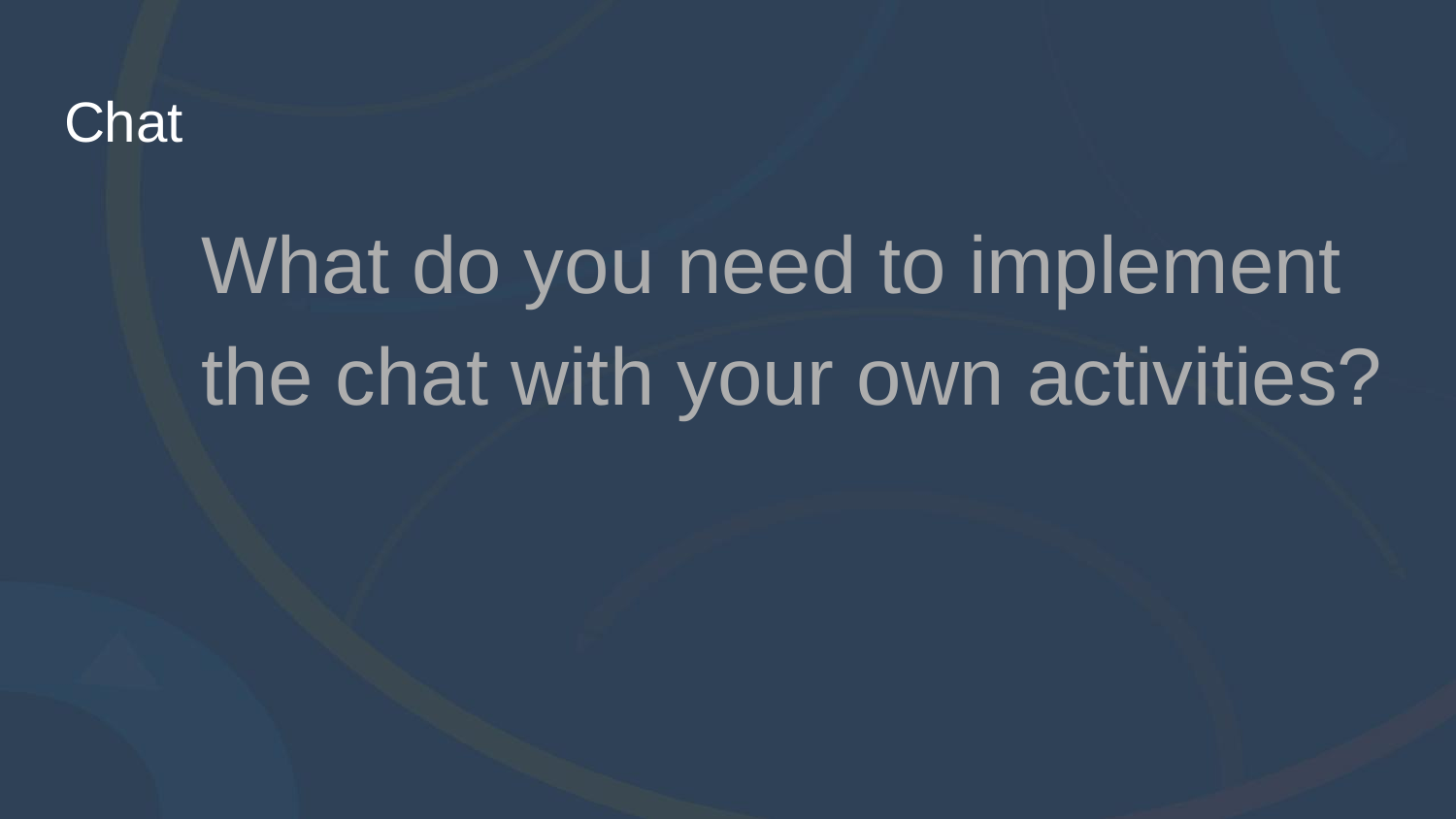

# Chat
What do you need to implement the chat with your own activities?